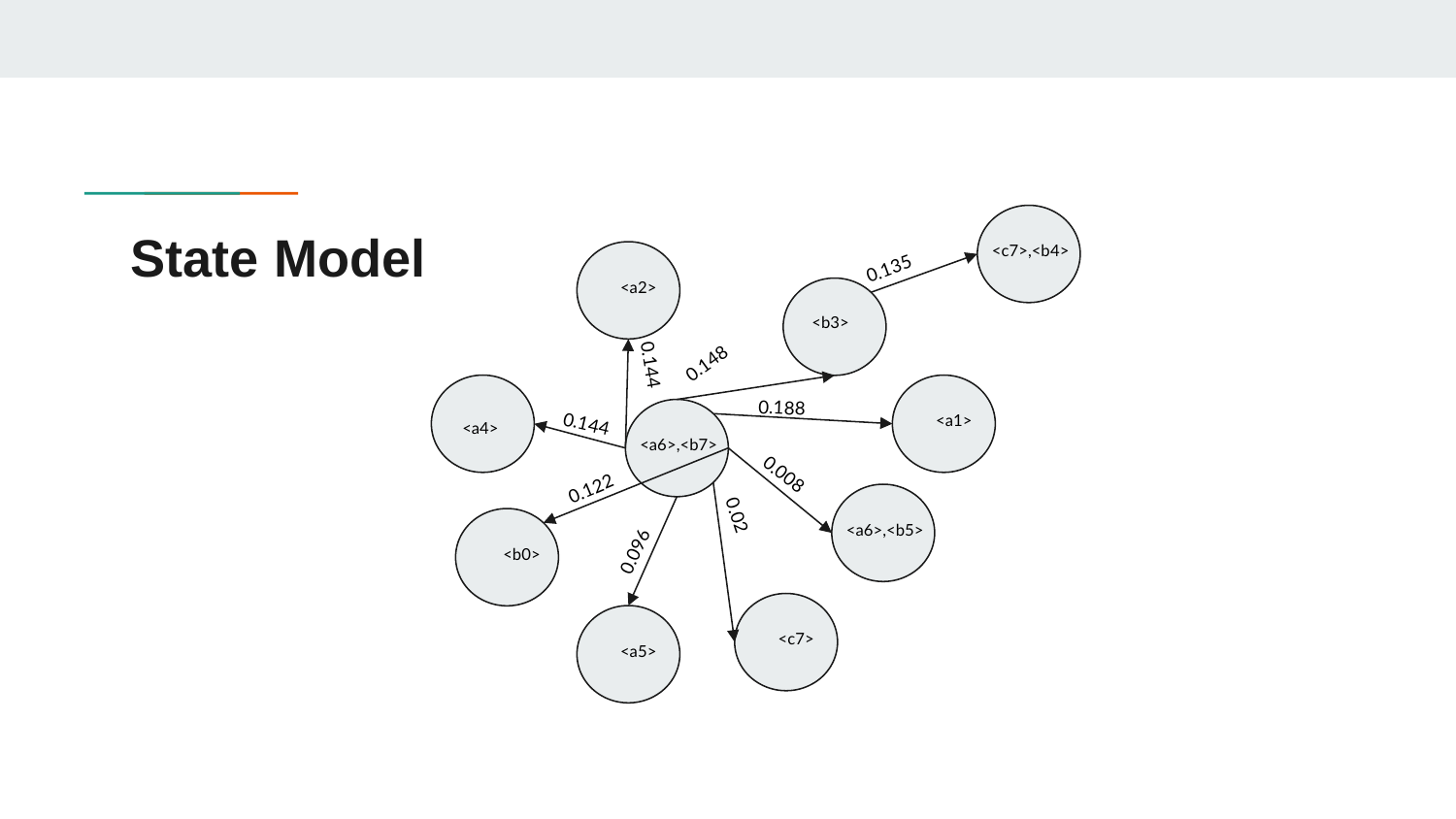

# State Model

<c7>,<b4>
0.135

       <a2>

<b3>
0.148
0.144

0.188
       <a4>
       <a1>

0.144
<a6>,<b7>
0.122
0.008

0.096
<a6>,<b5>

0.02
        <b0>

       <c7>
       <a5>